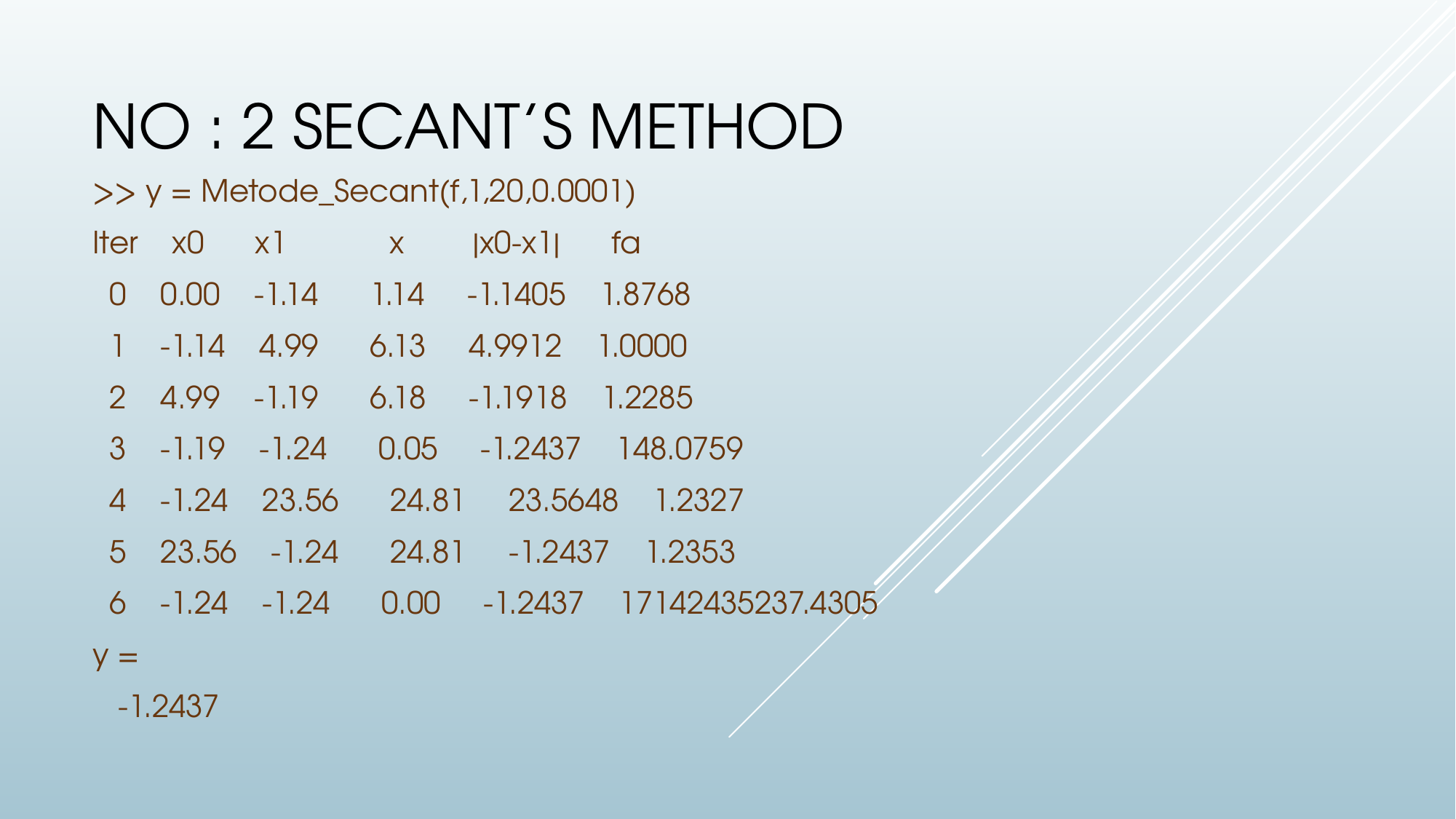

# No : 2 secant’s method
>> y = Metode_Secant(f,1,20,0.0001)
Iter    x0      x1            x        |x0-x1|      fa
  0    0.00    -1.14      1.14     -1.1405    1.8768
  1    -1.14    4.99      6.13     4.9912    1.0000
  2    4.99    -1.19      6.18     -1.1918    1.2285
  3    -1.19    -1.24      0.05     -1.2437    148.0759
  4    -1.24    23.56      24.81     23.5648    1.2327
  5    23.56    -1.24      24.81     -1.2437    1.2353
  6    -1.24    -1.24      0.00     -1.2437    17142435237.4305
y =
   -1.2437